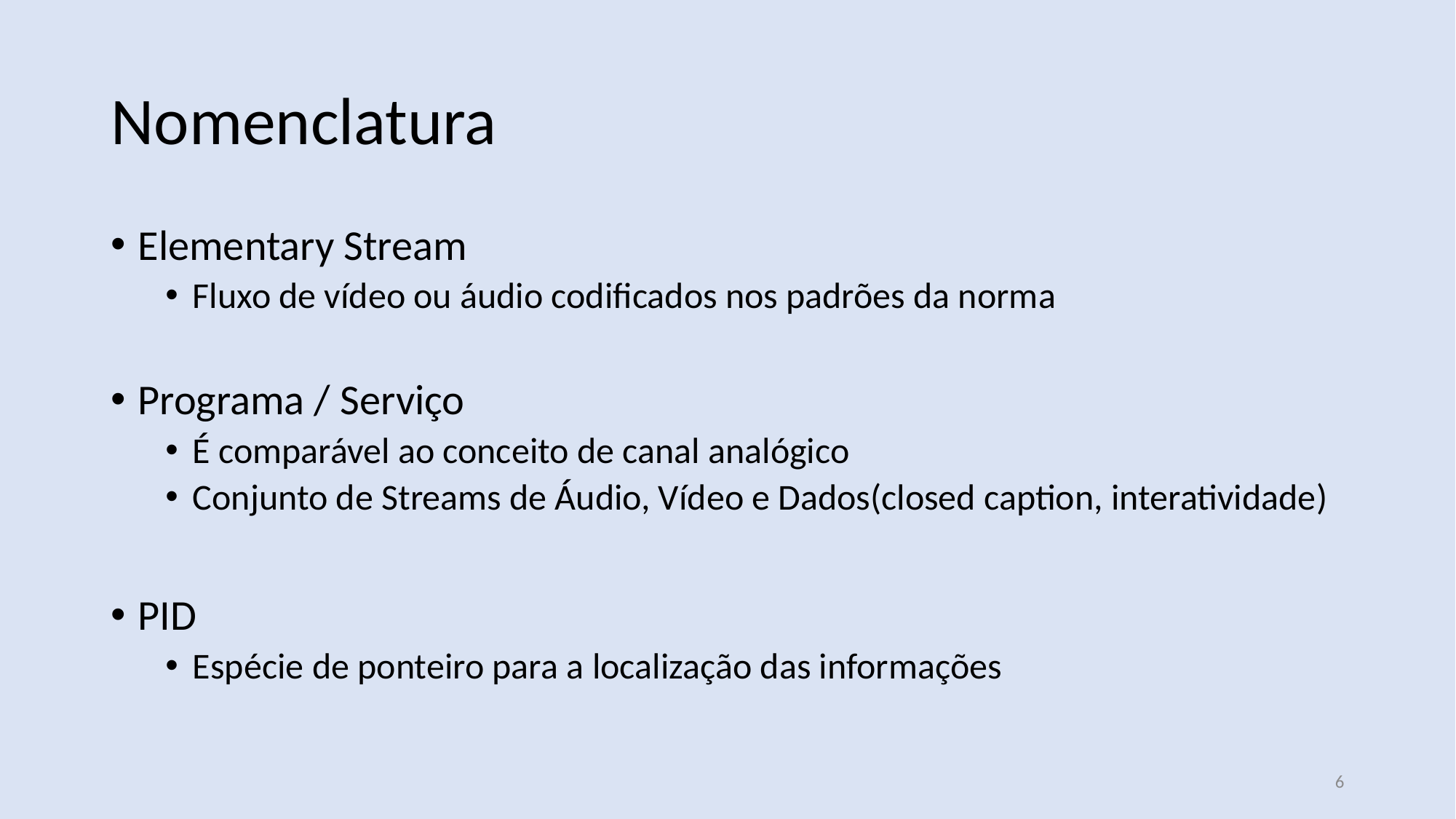

# Nomenclatura
Elementary Stream
Fluxo de vídeo ou áudio codificados nos padrões da norma

Programa / Serviço
É comparável ao conceito de canal analógico
Conjunto de Streams de Áudio, Vídeo e Dados(closed caption, interatividade)

PID
Espécie de ponteiro para a localização das informações

6